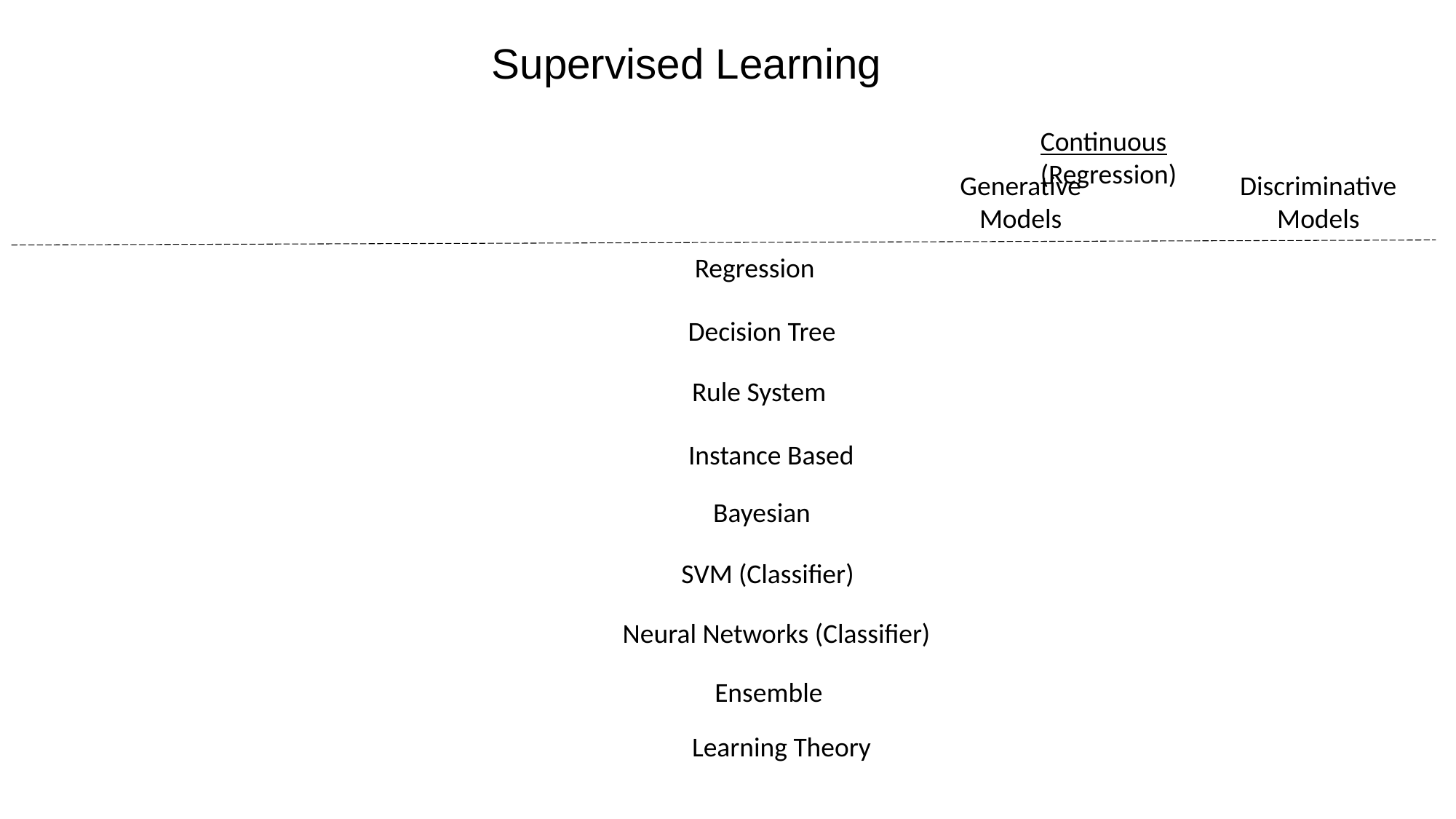

Supervised Learning
Continuous   (Regression)
Generative Models
Discriminative Models
Regression
Decision Tree
Rule System
Instance Based
Bayesian
SVM (Classifier)
Neural Networks (Classifier)
Ensemble
Learning Theory